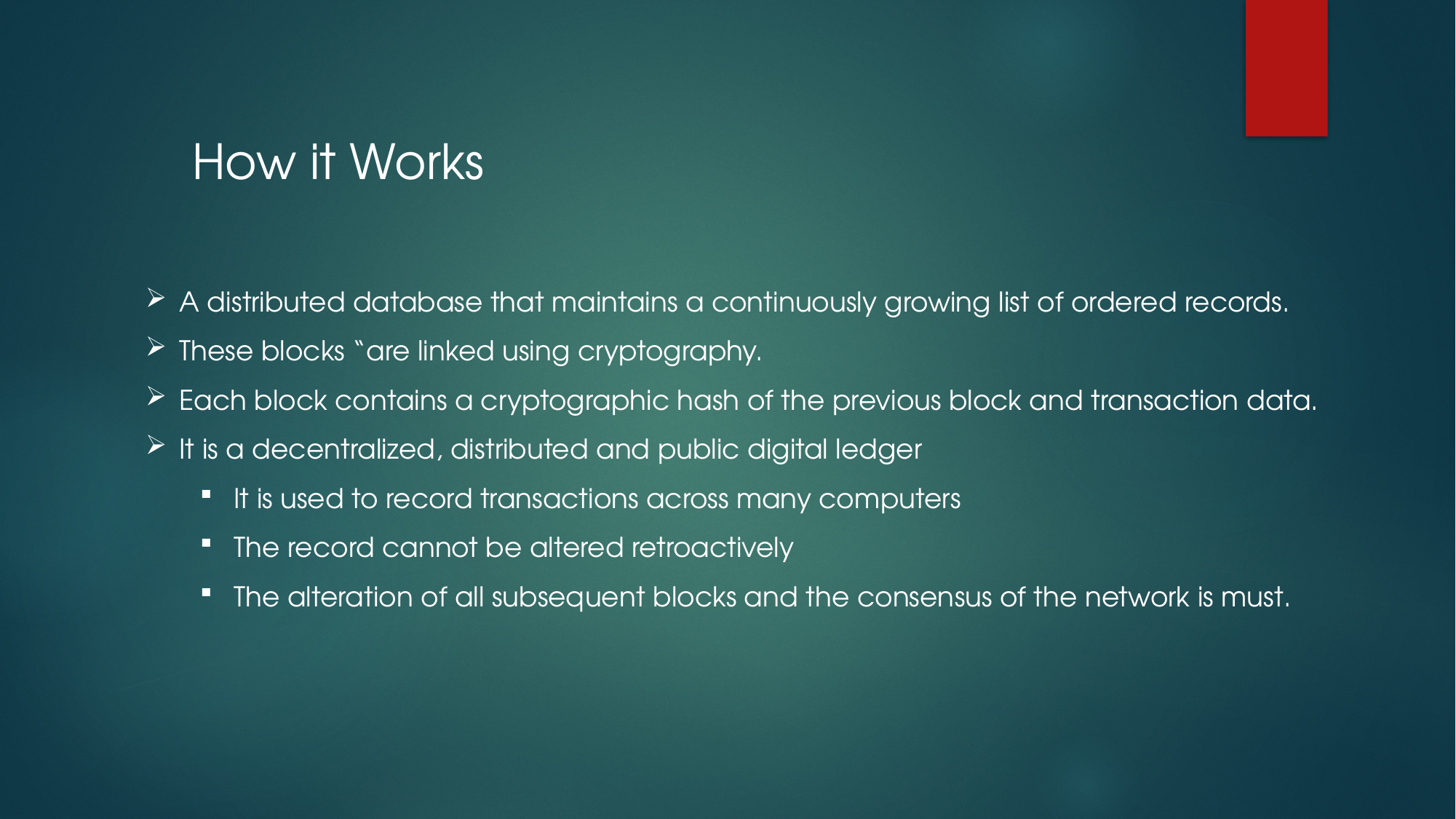

How it Works
A distributed database that maintains a continuously growing list of ordered records.
These blocks “are linked using cryptography.
Each block contains a cryptographic hash of the previous block and transaction data.
It is a decentralized, distributed and public digital ledger
It is used to record transactions across many computers
The record cannot be altered retroactively
The alteration of all subsequent blocks and the consensus of the network is must.